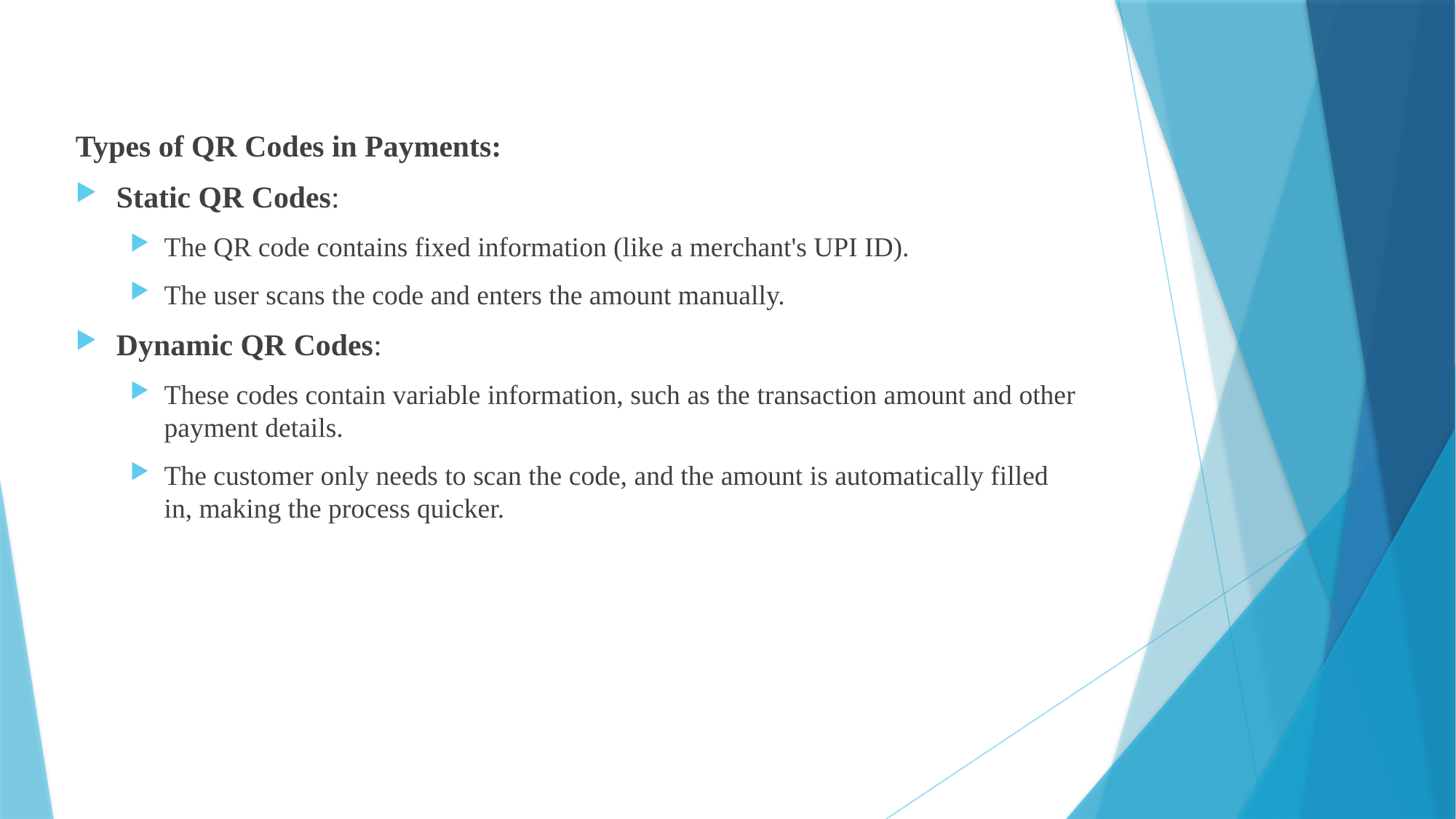

Types of QR Codes in Payments:
Static QR Codes:
The QR code contains fixed information (like a merchant's UPI ID).
The user scans the code and enters the amount manually.
Dynamic QR Codes:
These codes contain variable information, such as the transaction amount and other payment details.
The customer only needs to scan the code, and the amount is automatically filled in, making the process quicker.